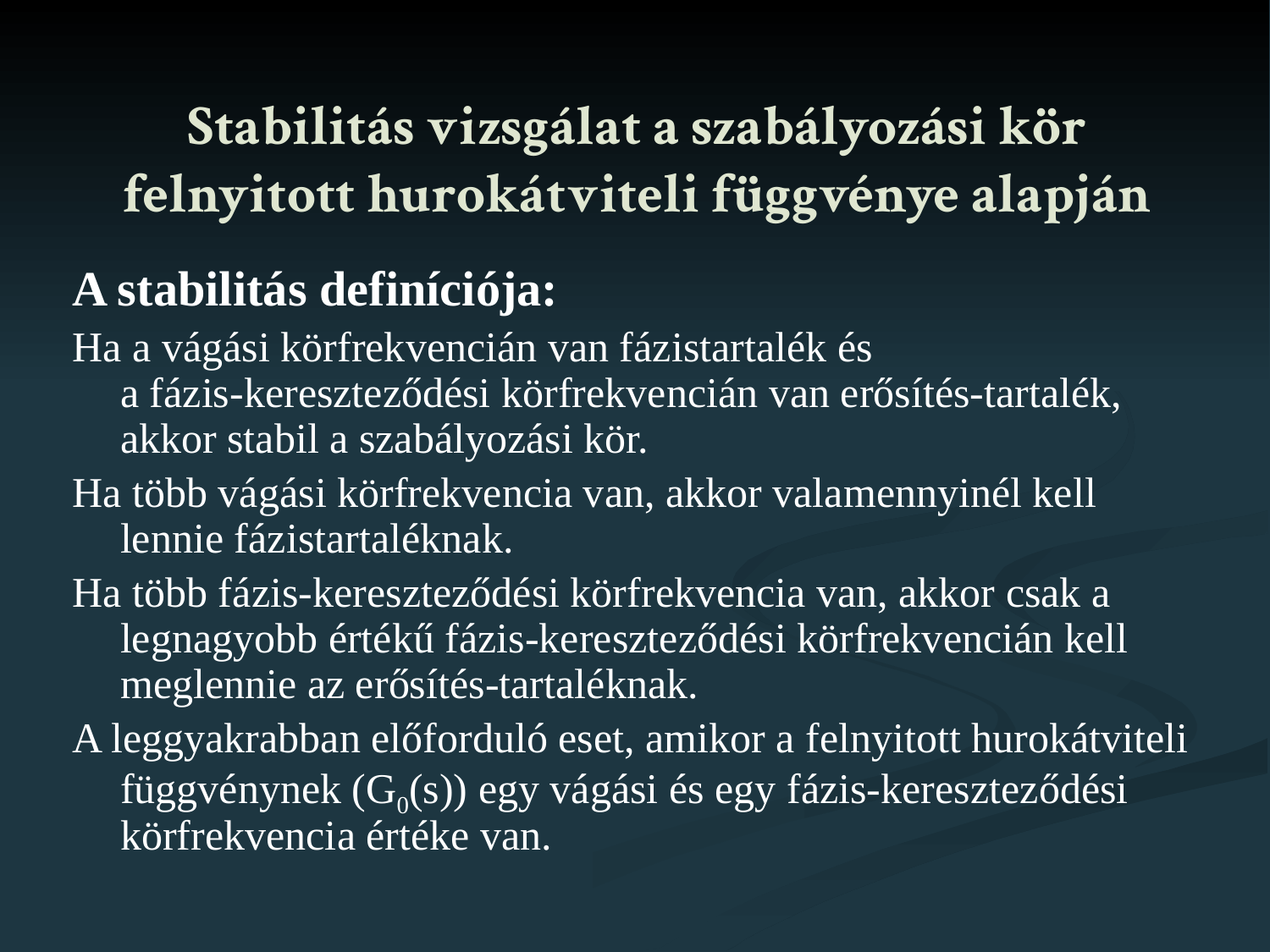

# Stabilitás vizsgálat a szabályozási kör felnyitott hurokátviteli függvénye alapján
A stabilitás definíciója:
Ha a vágási körfrekvencián van fázistartalék és
a fázis-kereszteződési körfrekvencián van erősítés-tartalék, akkor stabil a szabályozási kör.
Ha több vágási körfrekvencia van, akkor valamennyinél kell lennie fázistartaléknak.
Ha több fázis-kereszteződési körfrekvencia van, akkor csak a legnagyobb értékű fázis-kereszteződési körfrekvencián kell meglennie az erősítés-tartaléknak.
A leggyakrabban előforduló eset, amikor a felnyitott hurokátviteli függvénynek (G0(s)) egy vágási és egy fázis-kereszteződési körfrekvencia értéke van.